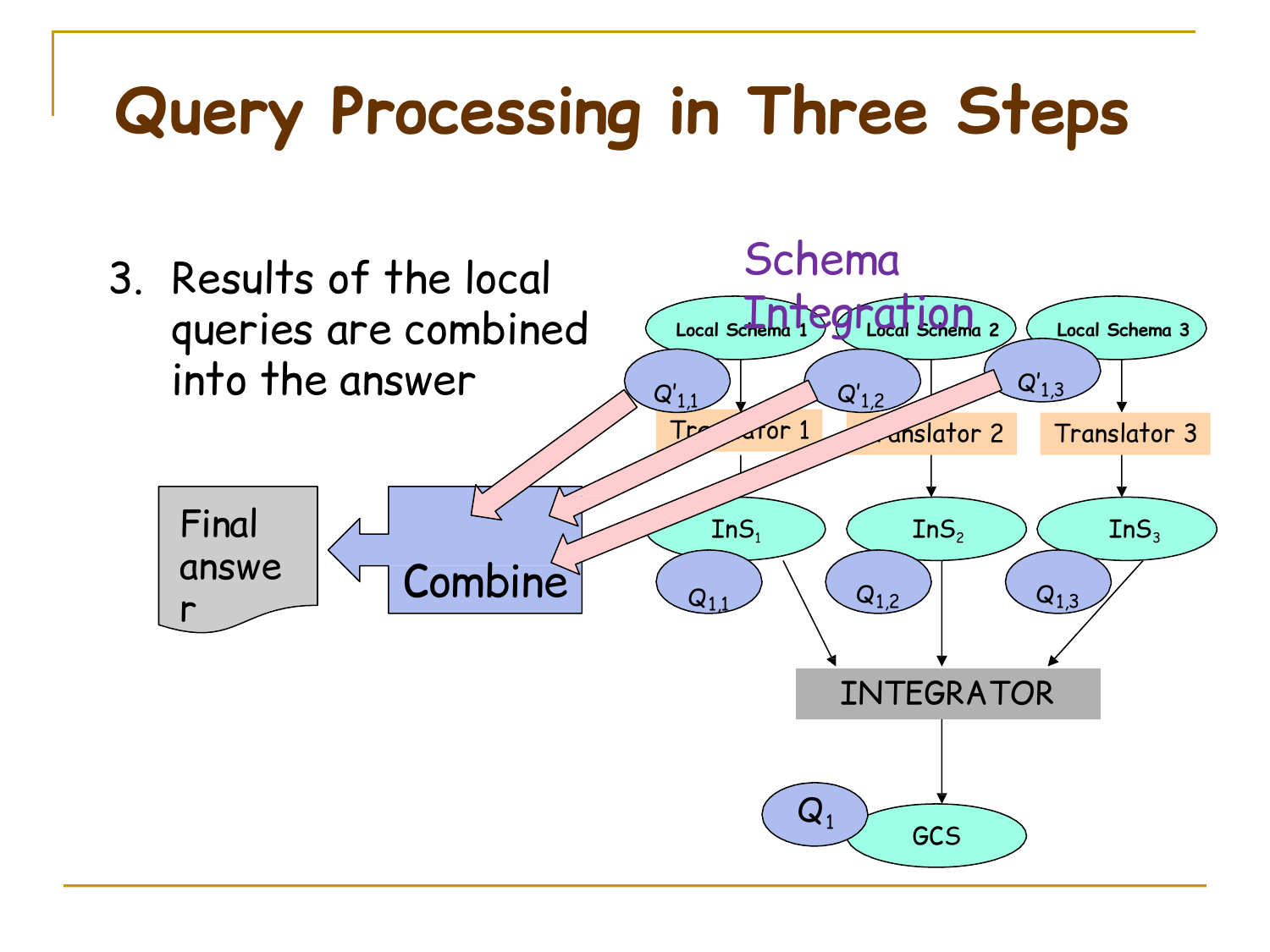

# Query Processing in Three Steps
Schema Integration
3.	Results of the local queries are combined into the answer

Local Schema 3

Q’1,3
Local Schema 1
Local Schema 2

Q’1,1
Q’1,2

Translator 1
Translator 2
Translator 3

Final
answer
InS1

Q1,1
InS2
InS3

Combine

Q1,2
Q1,3

INTEGRATOR

Q1

GCS